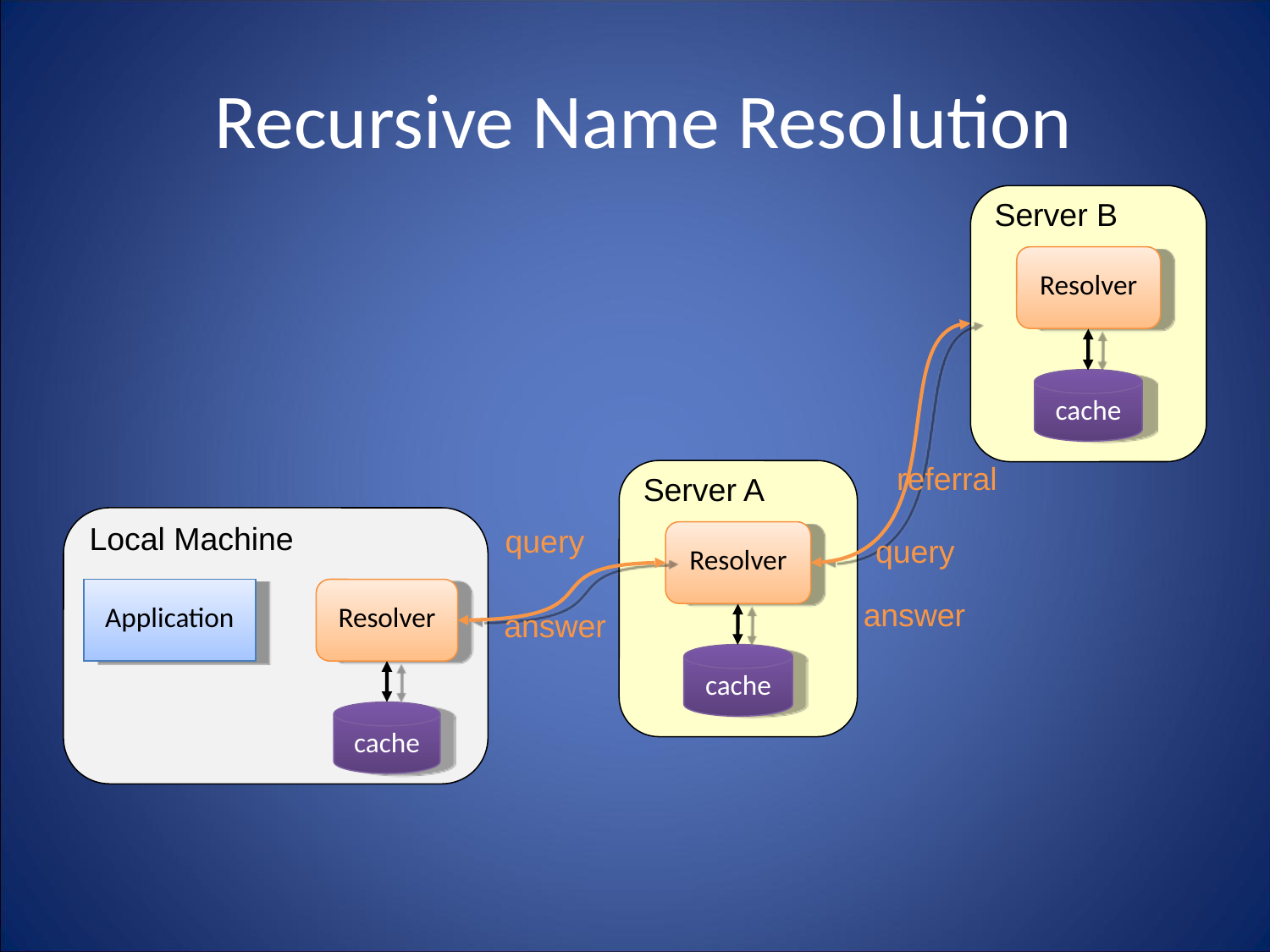

# Recursive Name Resolution
Server B
Resolver
cache
Server A
Resolver
cache
referral
Local Machine
Application
Resolver
cache
query
query
answer
answer